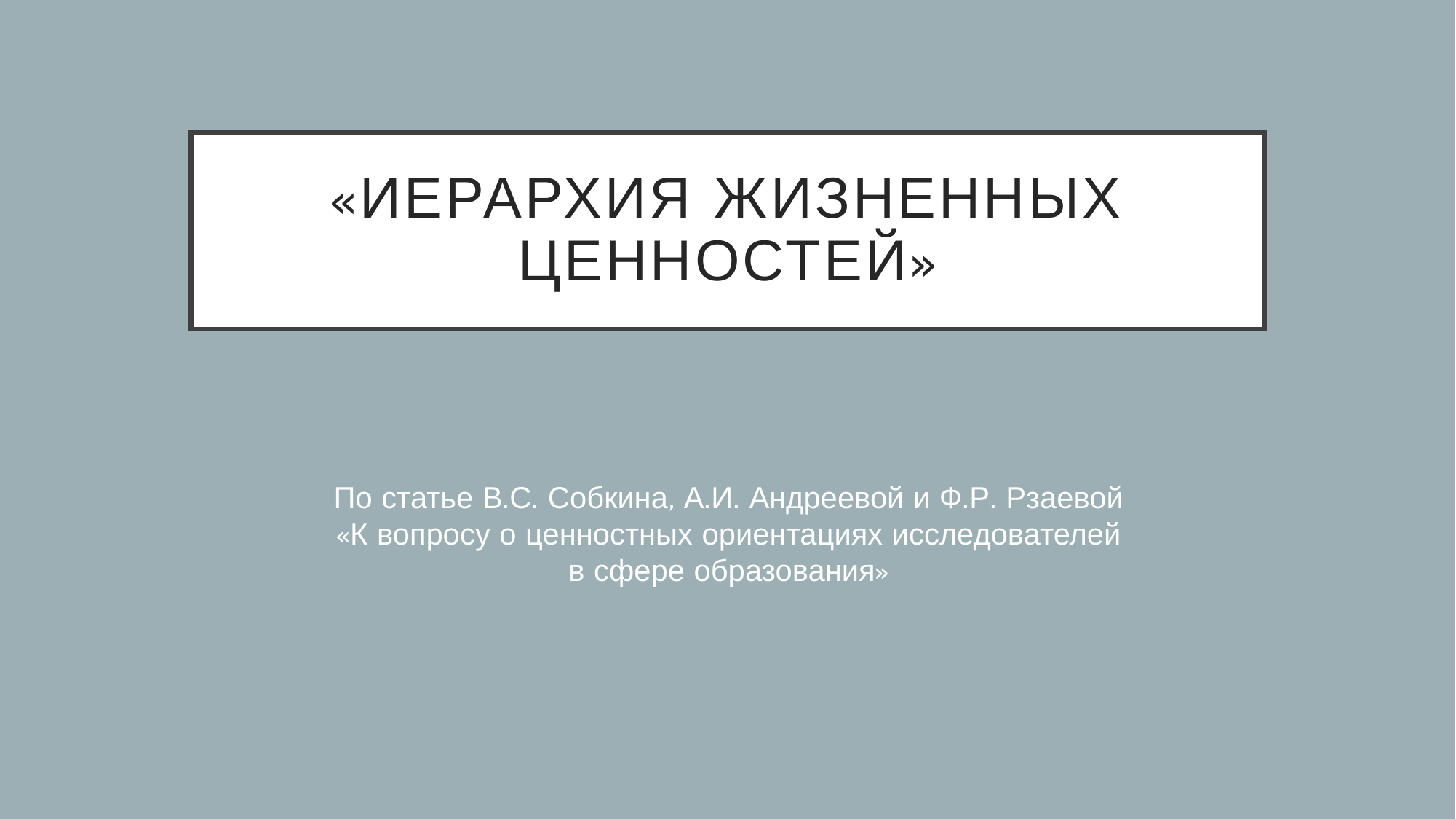

# «Иерархия жизненных ценностей»
По статье В.С. Собкина, А.И. Андреевой и Ф.Р. Рзаевой «К вопросу о ценностных ориентациях исследователей в сфере образования»